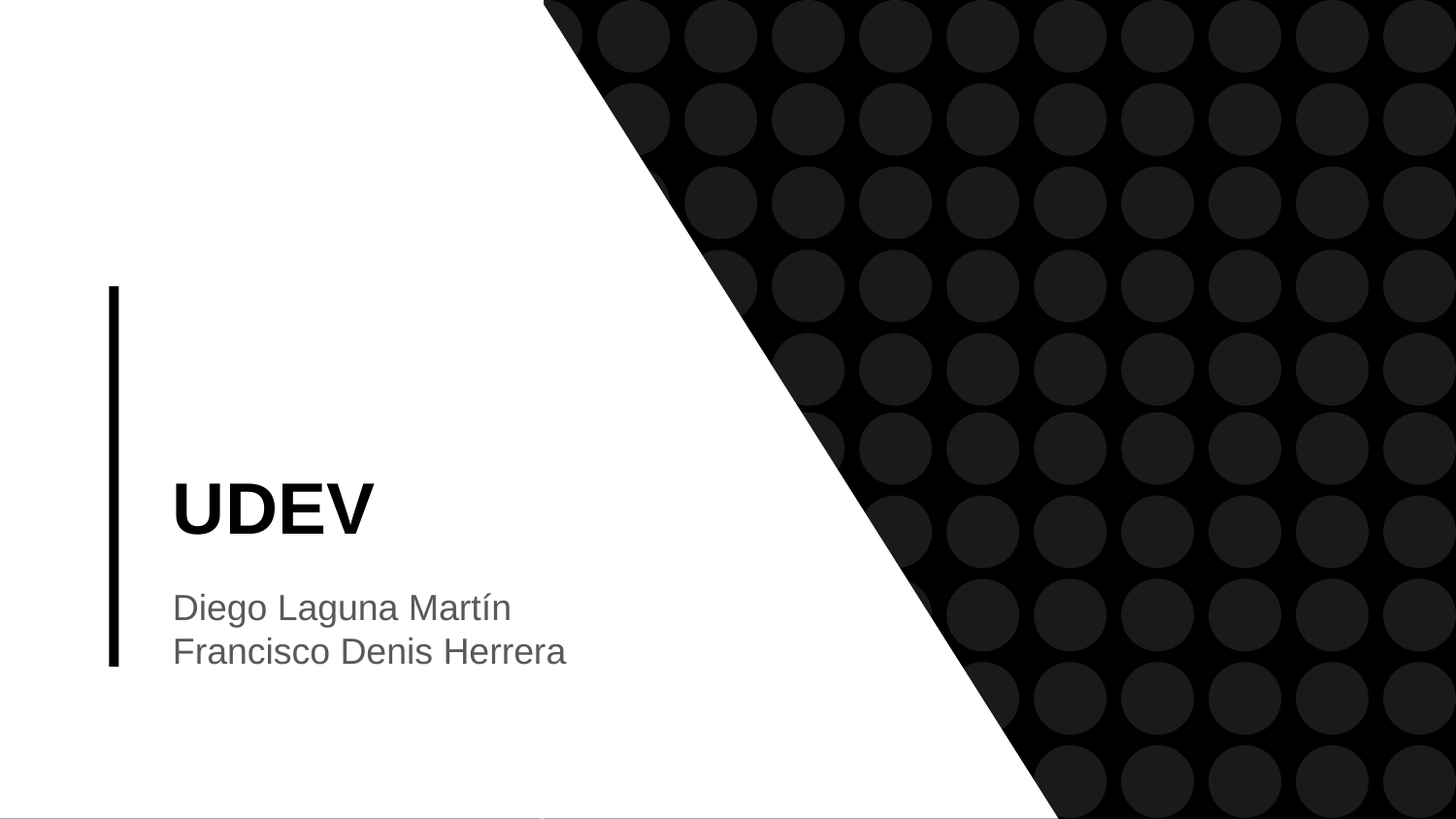

# UDEV
Diego Laguna Martín
Francisco Denis Herrera